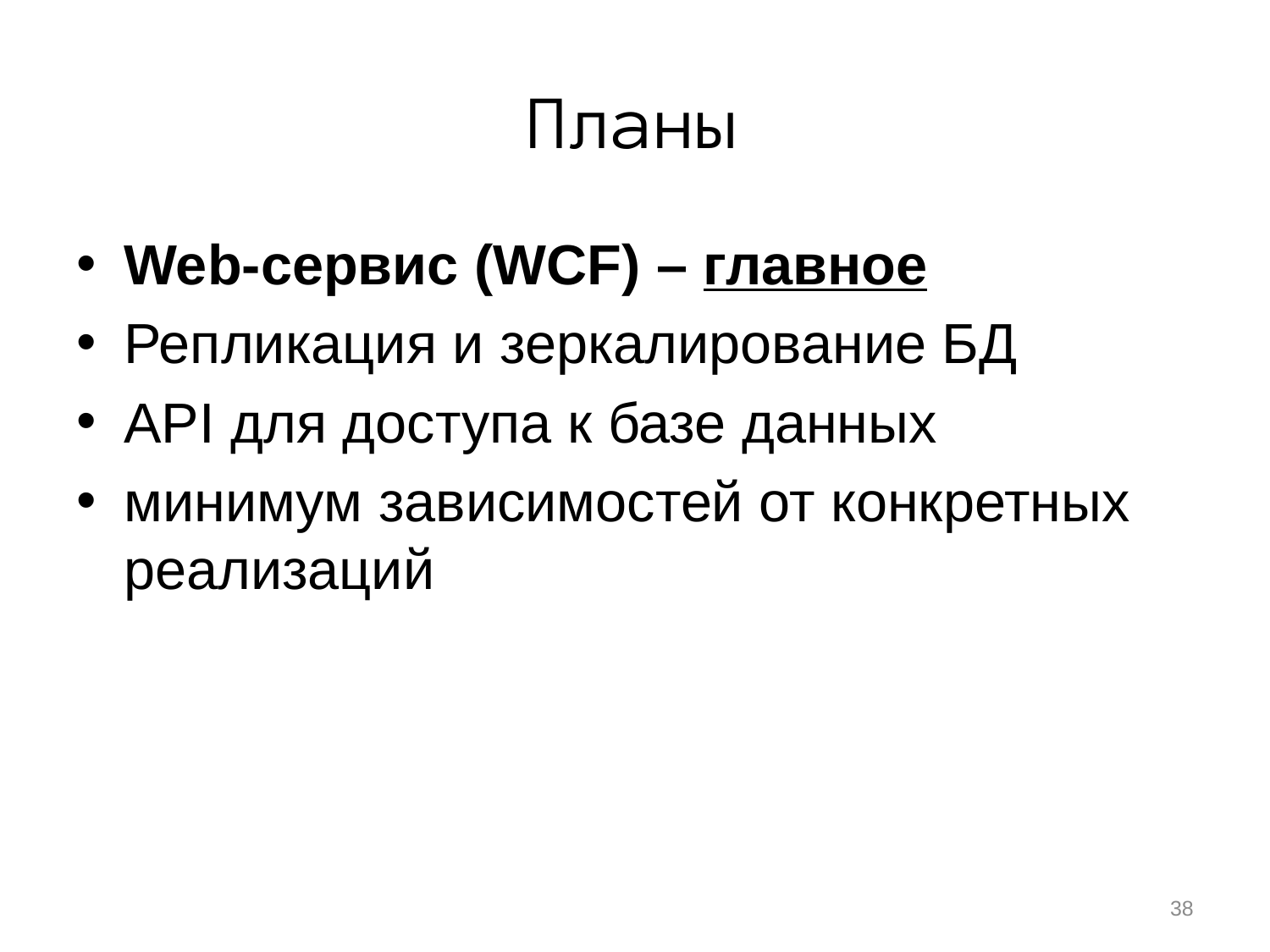

# Планы
Web-сервис (WCF) – главное
Репликация и зеркалирование БД
API для доступа к базе данных
минимум зависимостей от конкретных реализаций

38